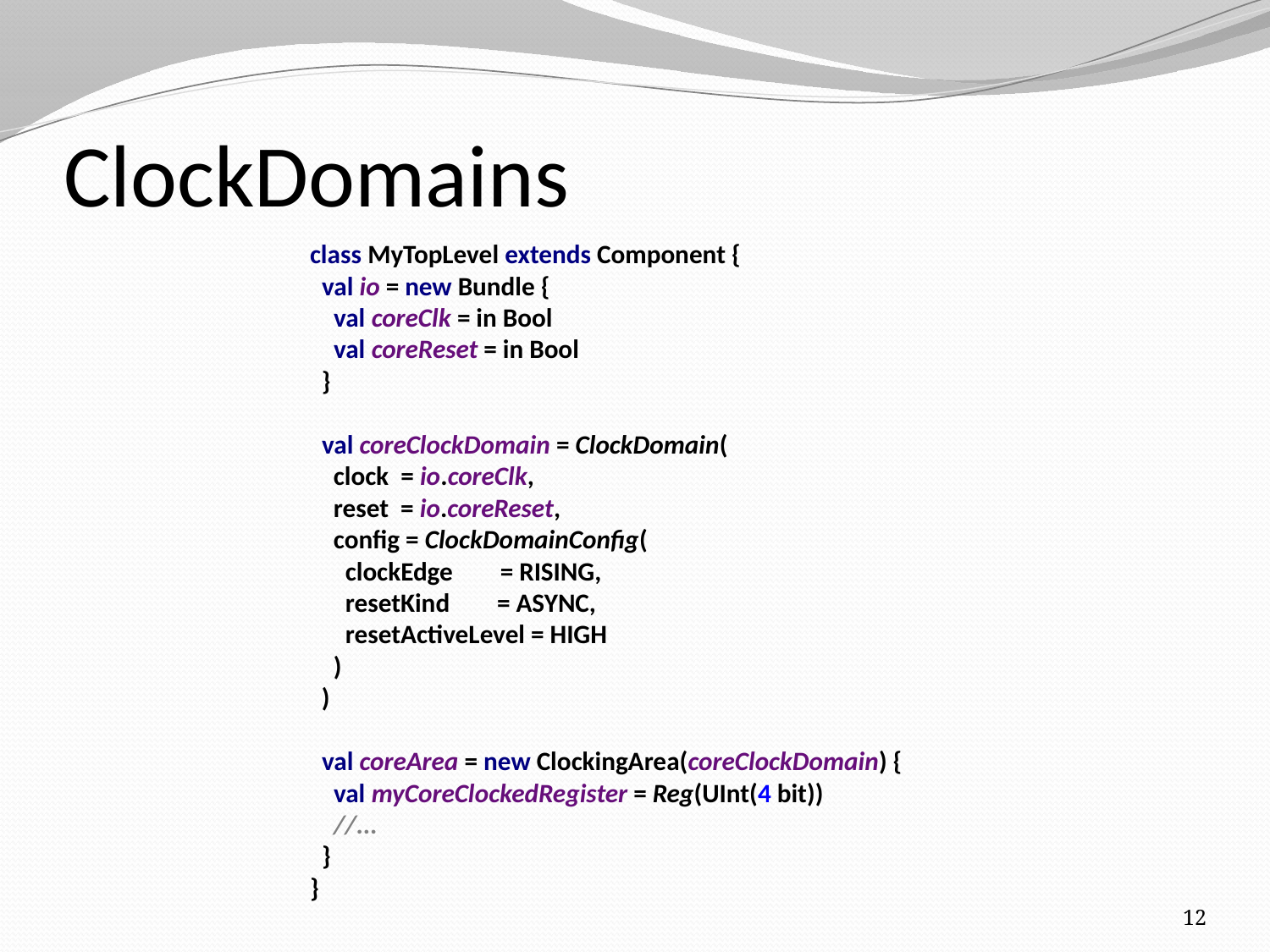

# ClockDomains
class MyTopLevel extends Component {
  val io = new Bundle {
    val coreClk = in Bool
    val coreReset = in Bool
  }
  val coreClockDomain = ClockDomain(
    clock  = io.coreClk,
    reset  = io.coreReset,
    config = ClockDomainConfig(
      clockEdge        = RISING,
      resetKind        = ASYNC,
      resetActiveLevel = HIGH
    )
  )
  val coreArea = new ClockingArea(coreClockDomain) {
    val myCoreClockedRegister = Reg(UInt(4 bit))
    //...
  }
}
12